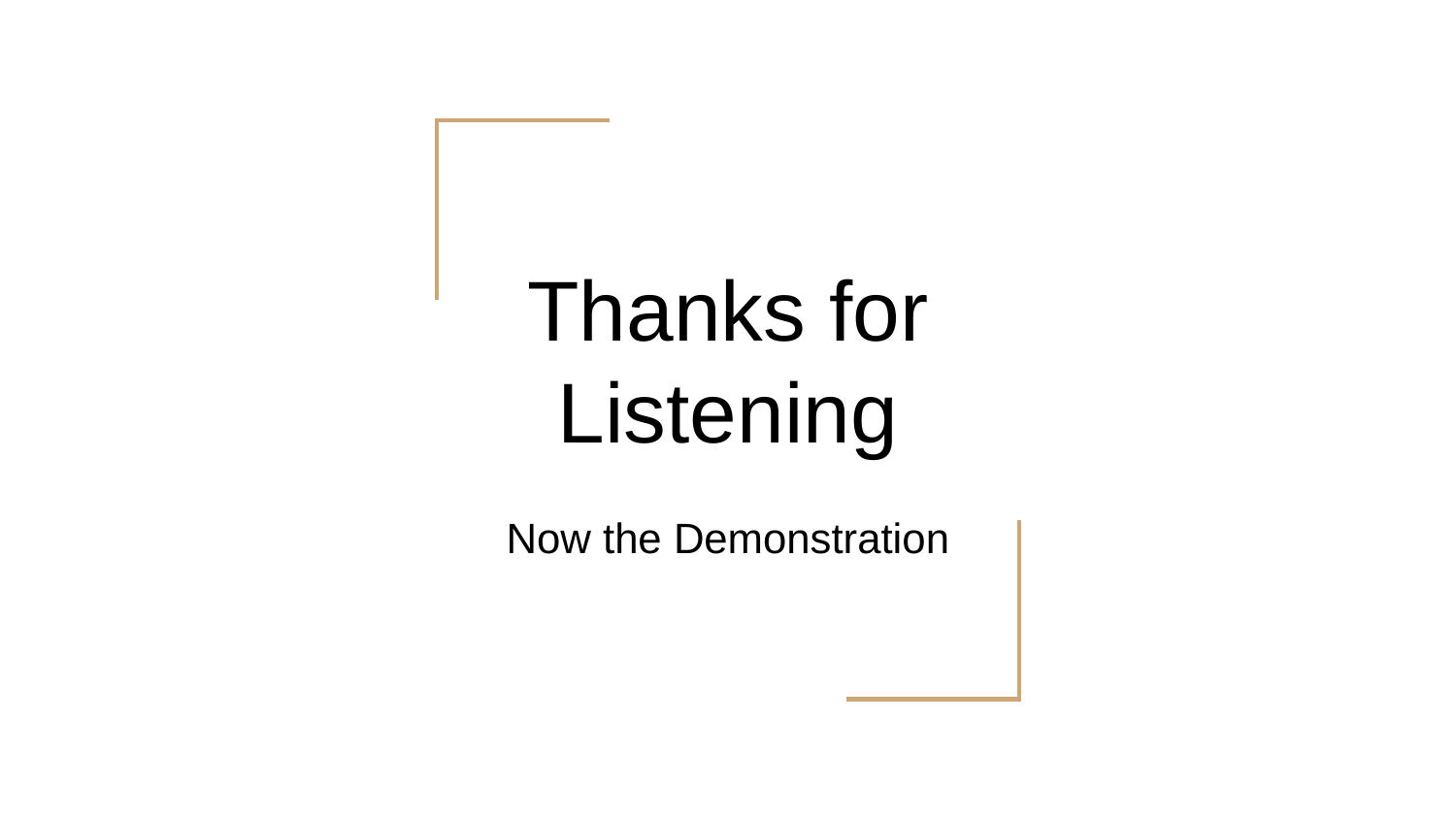

# Thanks for Listening
Now the Demonstration